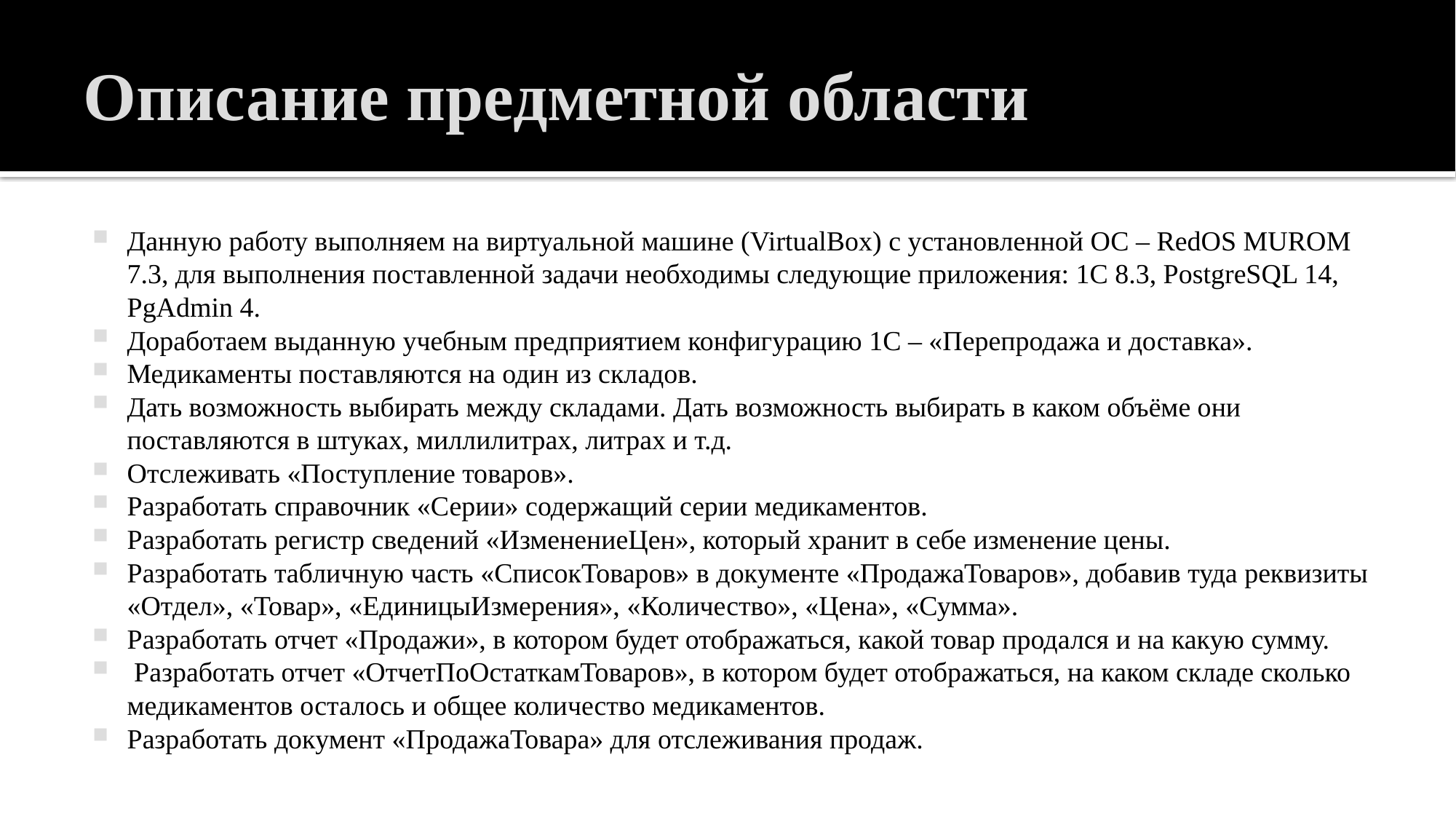

# Описание предметной области
Данную работу выполняем на виртуальной машине (VirtualBox) с установленной ОС – RedOS MUROM 7.3, для выполнения поставленной задачи необходимы следующие приложения: 1С 8.3, PostgreSQL 14, PgAdmin 4.
Доработаем выданную учебным предприятием конфигурацию 1C – «Перепродажа и доставка».
Медикаменты поставляются на один из складов.
Дать возможность выбирать между складами. Дать возможность выбирать в каком объёме они поставляются в штуках, миллилитрах, литрах и т.д.
Отслеживать «Поступление товаров».
Разработать справочник «Серии» содержащий серии медикаментов.
Разработать регистр сведений «ИзменениеЦен», который хранит в себе изменение цены.
Разработать табличную часть «СписокТоваров» в документе «ПродажаТоваров», добавив туда реквизиты «Отдел», «Товар», «ЕдиницыИзмерения», «Количество», «Цена», «Сумма».
Разработать отчет «Продажи», в котором будет отображаться, какой товар продался и на какую сумму.
 Разработать отчет «ОтчетПоОстаткамТоваров», в котором будет отображаться, на каком складе сколько медикаментов осталось и общее количество медикаментов.
Разработать документ «ПродажаТовара» для отслеживания продаж.